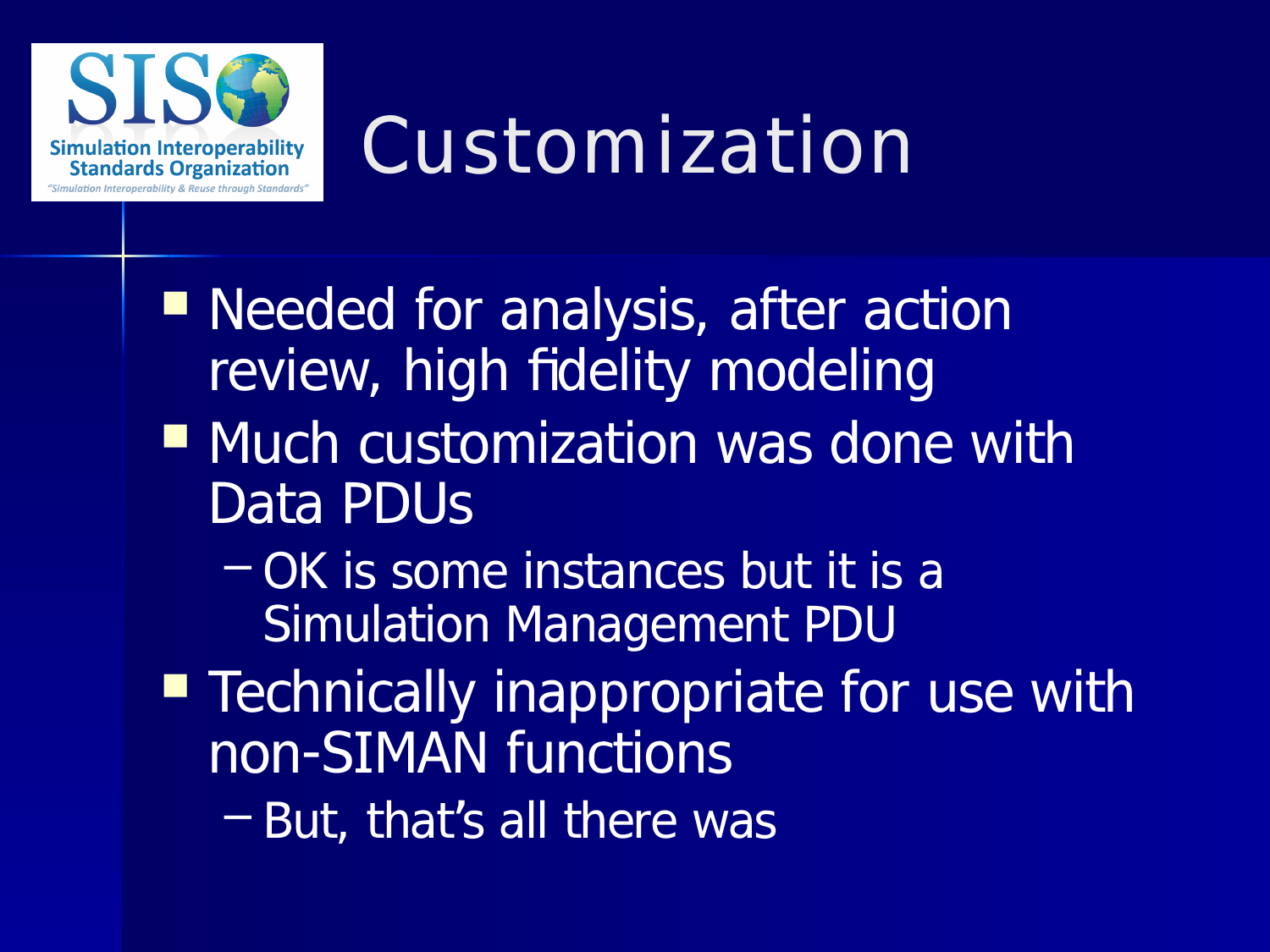

# Customization
Needed for analysis, after action review, high fidelity modeling
Much customization was done with Data PDUs
OK is some instances but it is a Simulation Management PDU
Technically inappropriate for use with non-SIMAN functions
But, that’s all there was